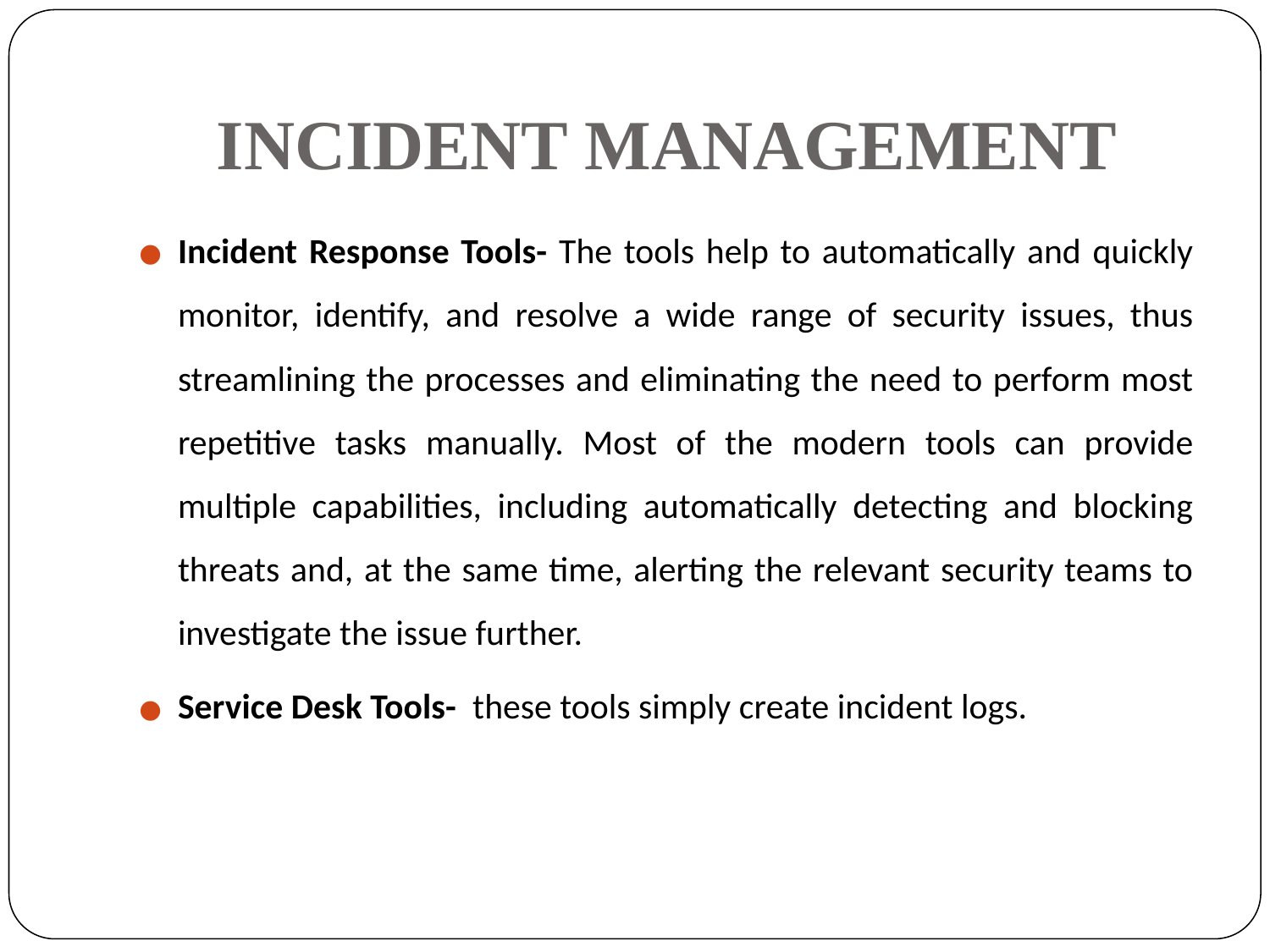

# INCIDENT MANAGEMENT
Incident Response Tools- The tools help to automatically and quickly monitor, identify, and resolve a wide range of security issues, thus streamlining the processes and eliminating the need to perform most repetitive tasks manually. Most of the modern tools can provide multiple capabilities, including automatically detecting and blocking threats and, at the same time, alerting the relevant security teams to investigate the issue further.
Service Desk Tools-  these tools simply create incident logs.